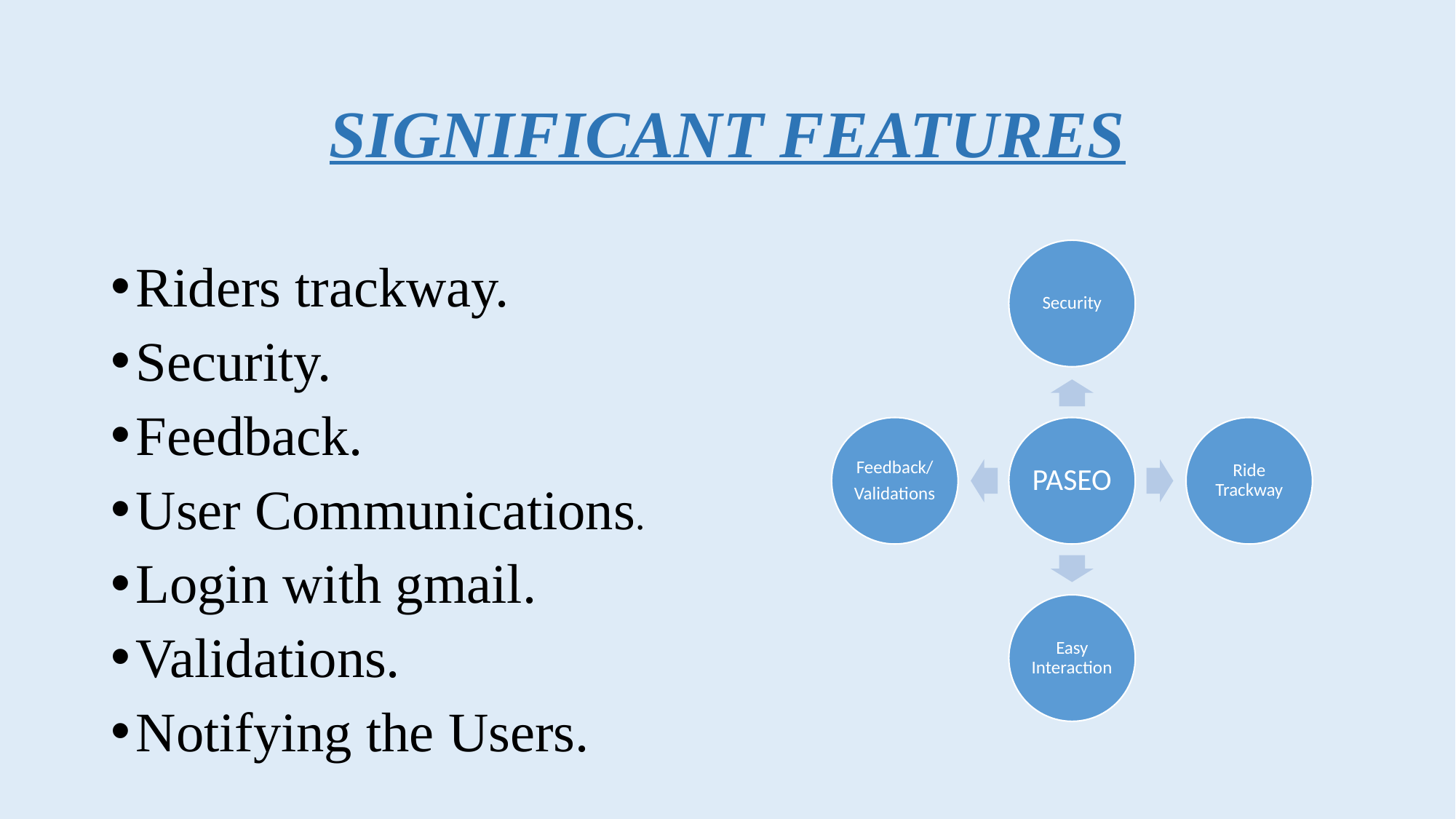

# SIGNIFICANT FEATURES
PASEO

Security

Ride Trackway

Easy Interaction

Feedback/
Validations
Riders trackway.
Security.
Feedback.
User Communications.
Login with gmail.
Validations.
Notifying the Users.